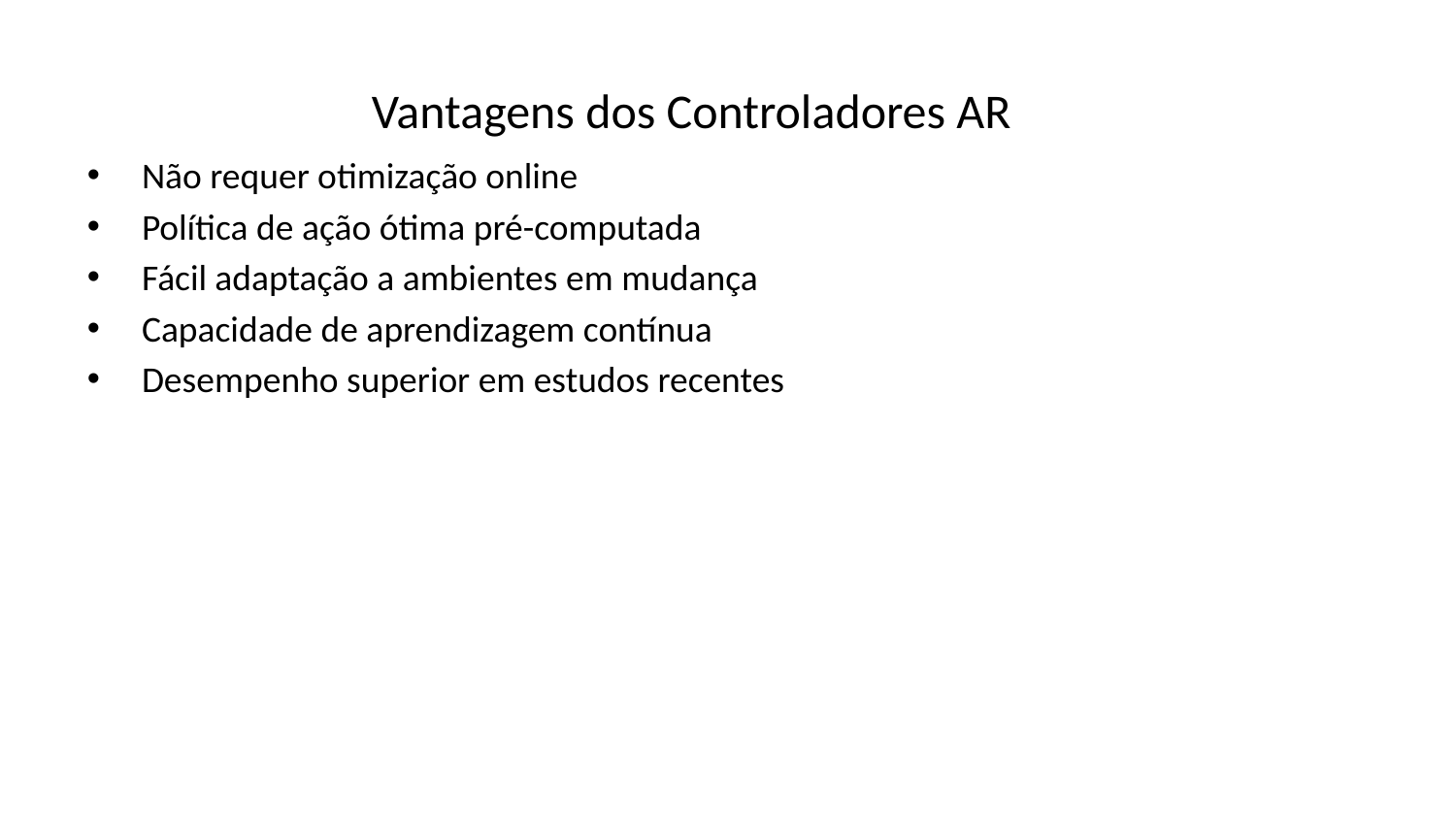

Vantagens dos Controladores AR
Não requer otimização online
Política de ação ótima pré-computada
Fácil adaptação a ambientes em mudança
Capacidade de aprendizagem contínua
Desempenho superior em estudos recentes